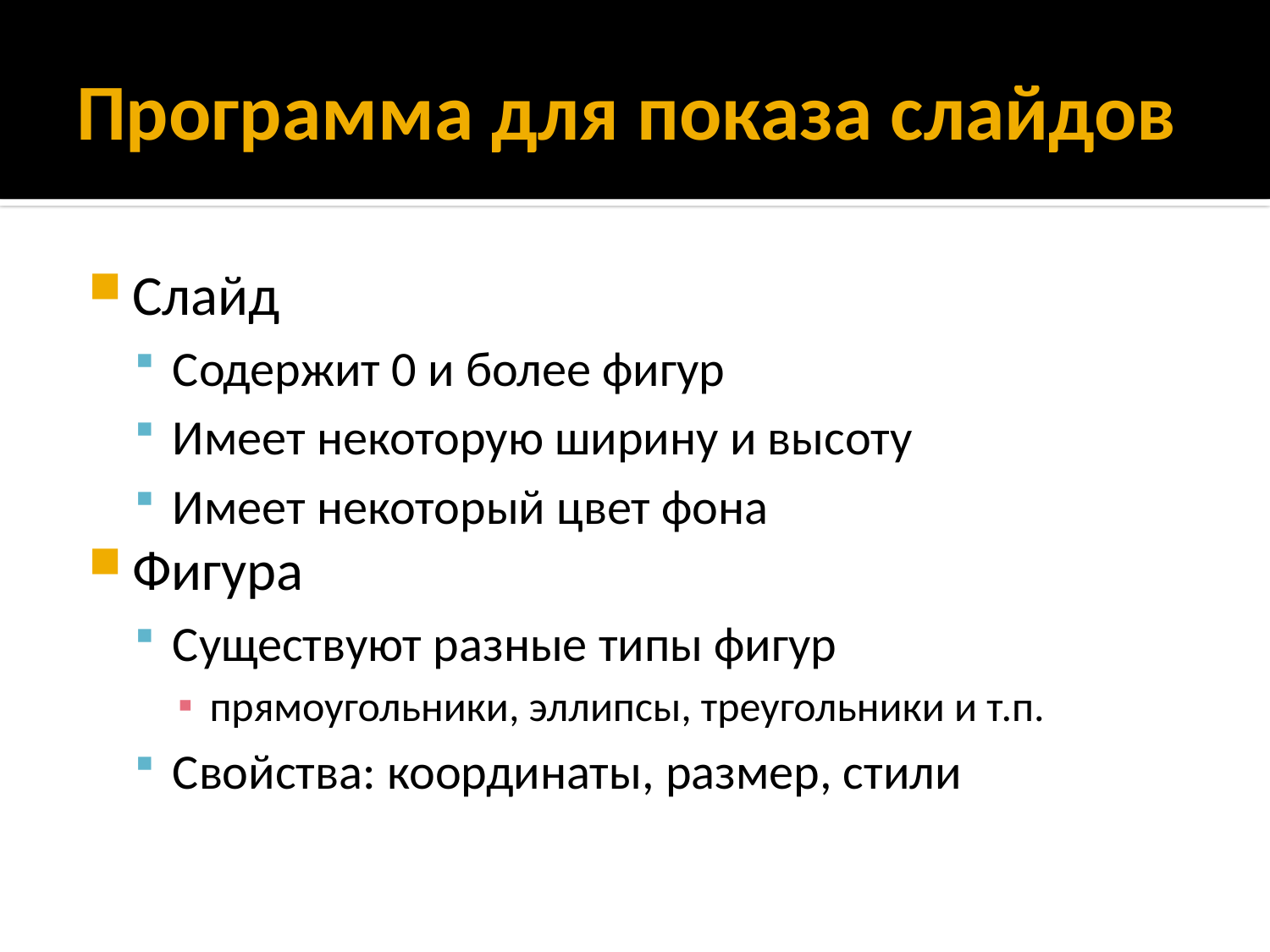

# Программа для показа слайдов
Слайд
Содержит 0 и более фигур
Имеет некоторую ширину и высоту
Имеет некоторый цвет фона
Фигура
Существуют разные типы фигур
прямоугольники, эллипсы, треугольники и т.п.
Свойства: координаты, размер, стили